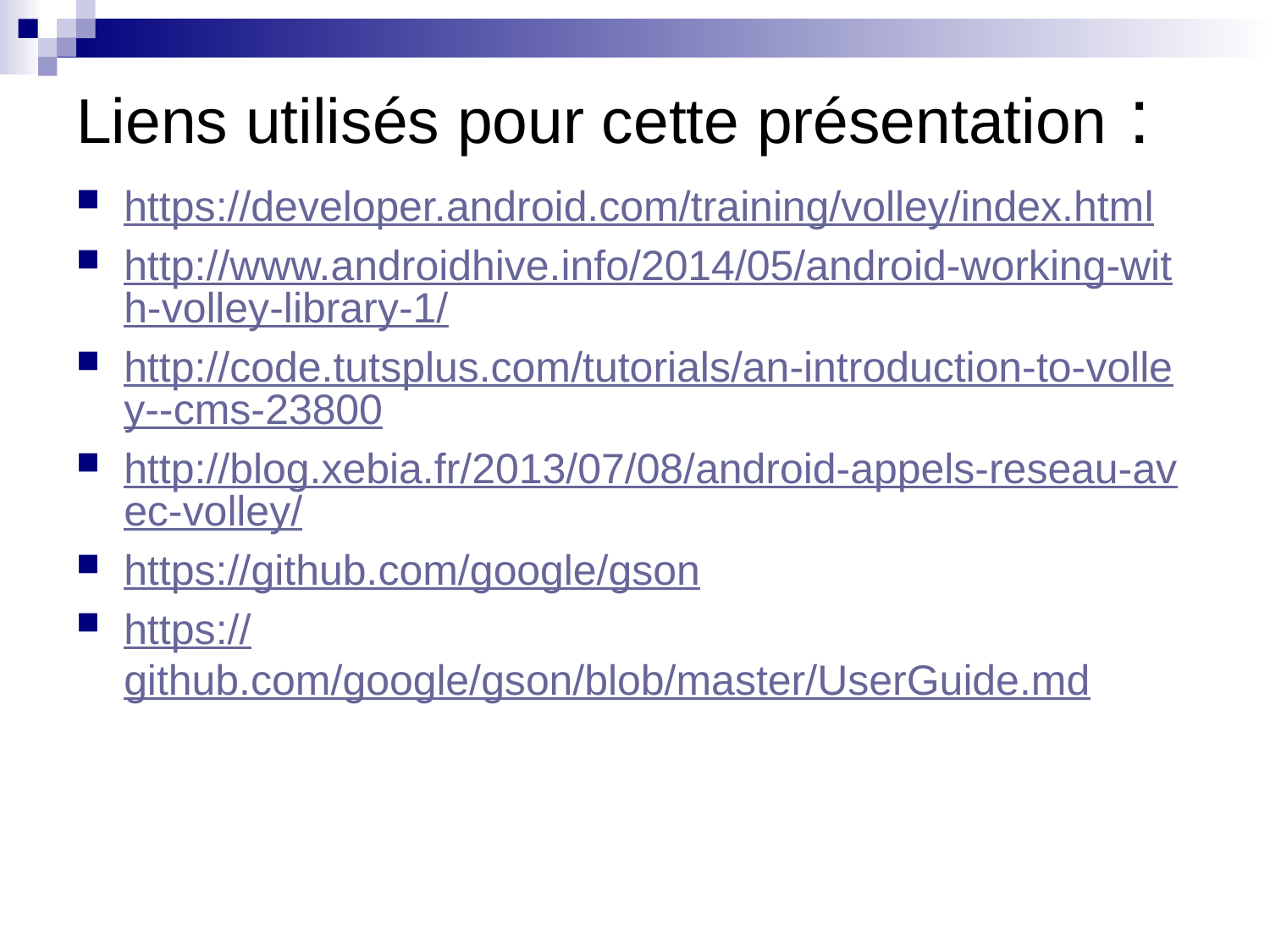

Liens utilisés pour cette présentation :
https://developer.android.com/training/volley/index.html
http://www.androidhive.info/2014/05/android-working-with-volley-library-1/
http://code.tutsplus.com/tutorials/an-introduction-to-volley--cms-23800
http://blog.xebia.fr/2013/07/08/android-appels-reseau-avec-volley/
https://github.com/google/gson
https://github.com/google/gson/blob/master/UserGuide.md